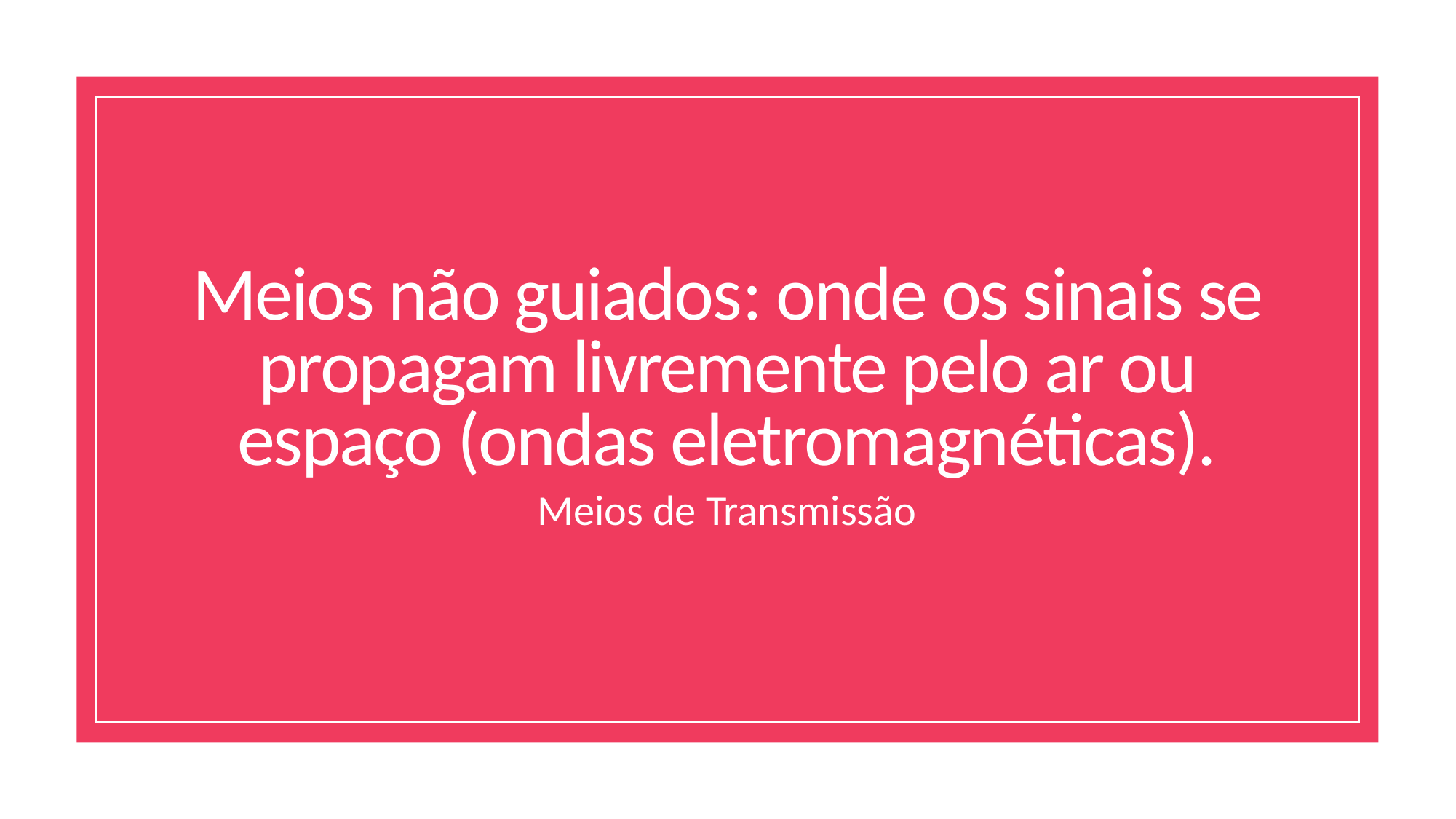

# Meios não guiados: onde os sinais se propagam livremente pelo ar ou espaço (ondas eletromagnéticas).
Meios de Transmissão